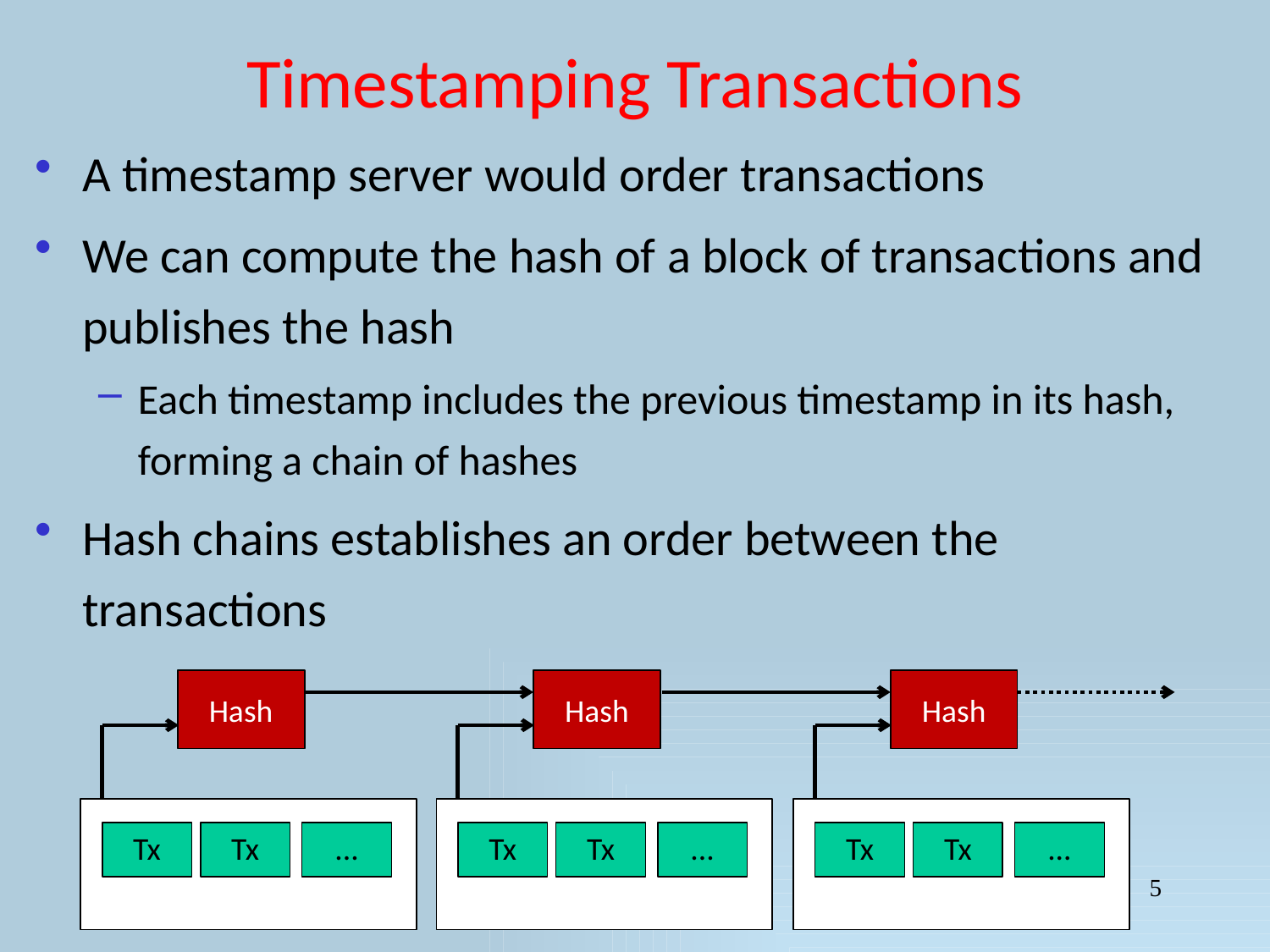

# Timestamping Transactions
A timestamp server would order transactions
We can compute the hash of a block of transactions and publishes the hash
Each timestamp includes the previous timestamp in its hash, forming a chain of hashes
Hash chains establishes an order between the transactions
Hash
Hash
Hash

Tx
Tx
...
Tx
Tx
...
Tx
Tx
...
5